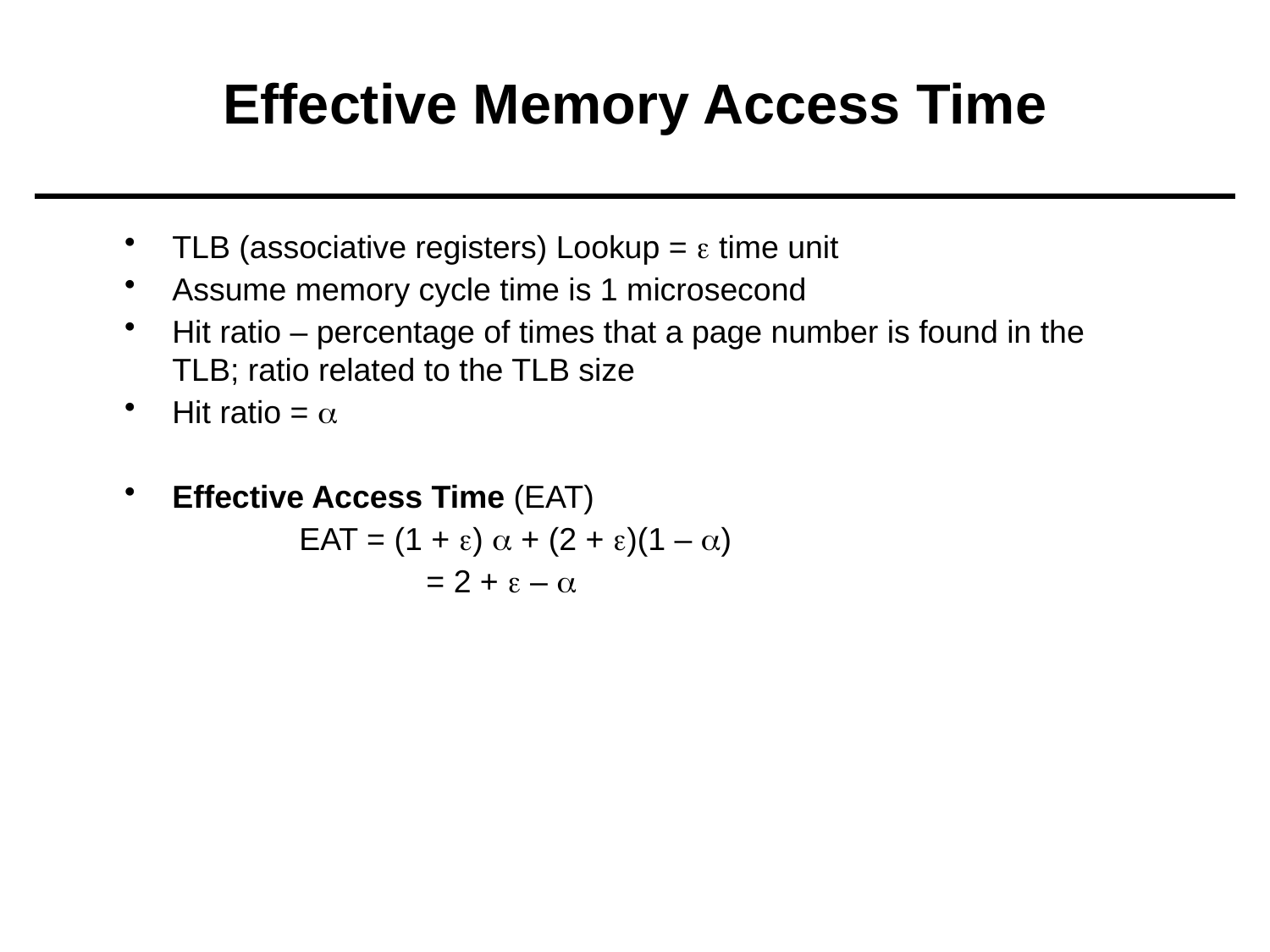

# Effective Memory Access Time
TLB (associative registers) Lookup = ε time unit
Assume memory cycle time is 1 microsecond
Hit ratio – percentage of times that a page number is found in the TLB; ratio related to the TLB size
Hit ratio = α

Effective Access Time (EAT)
		EAT = (1 + ε) α + (2 + ε)(1 – α)
			= 2 + ε – α

45